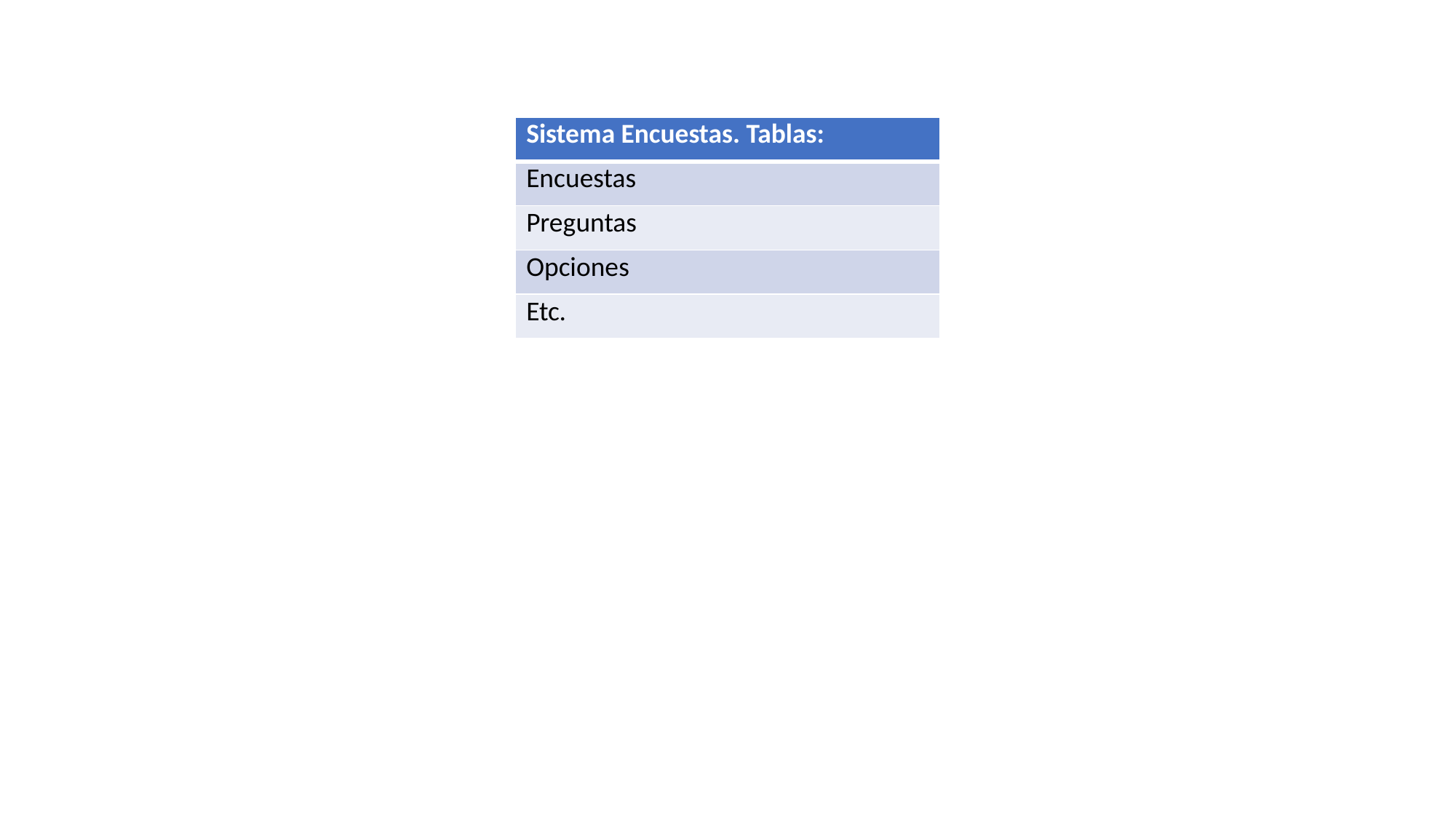

| Sistema Encuestas. Tablas: |
| --- |
| Encuestas |
| Preguntas |
| Opciones |
| Etc. |